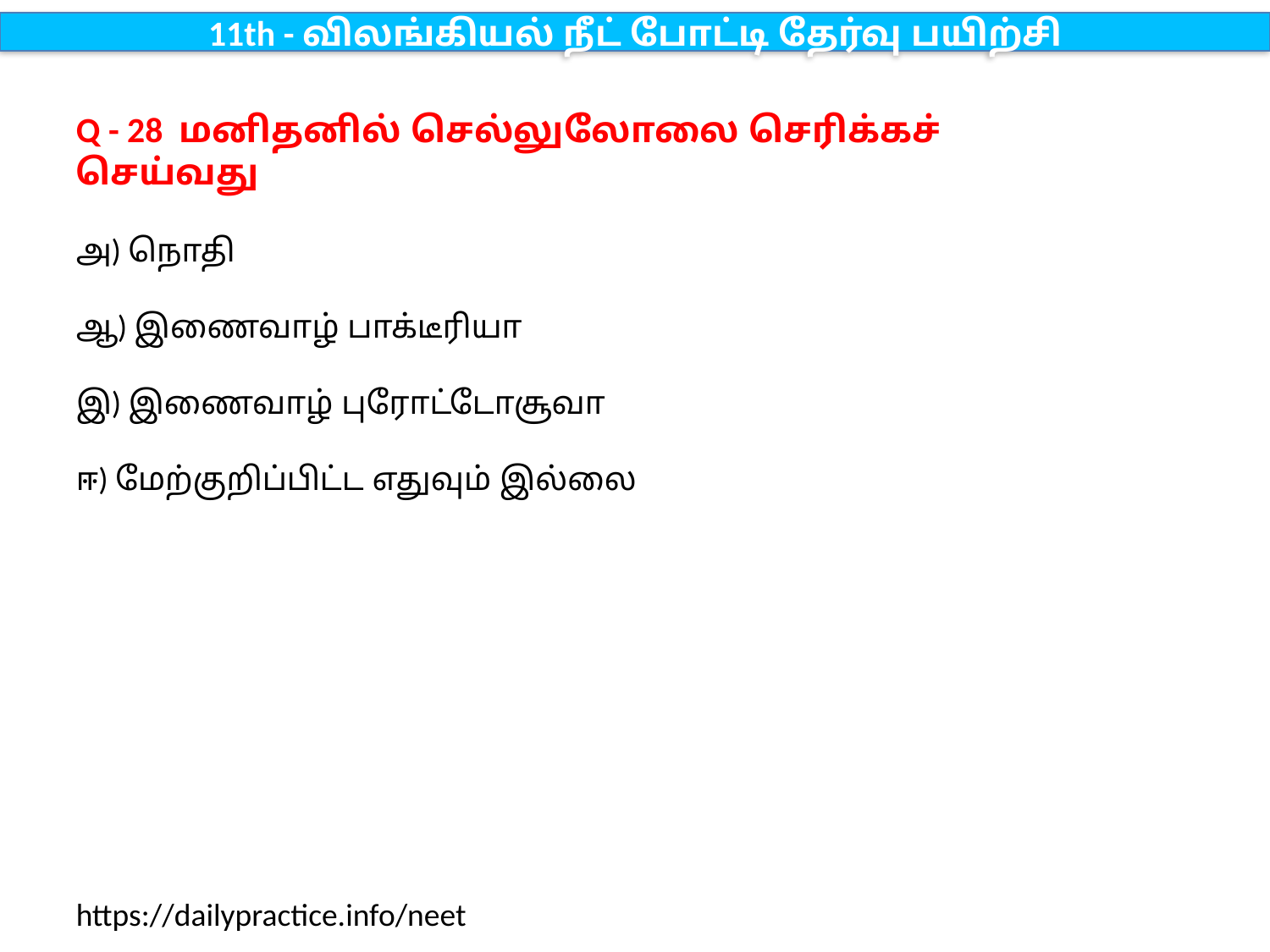

11th - விலங்கியல் நீட் போட்டி தேர்வு பயிற்சி

Q - 28  மனிதனில் செல்லுலோலை செரிக்கச் செய்வது

அ) நொதி

ஆ) இணைவாழ் பாக்டீரியா

இ) இணைவாழ் புரோட்டோசூவா

ஈ) மேற்குறிப்பிட்ட எதுவும் இல்லை
https://dailypractice.info/neet